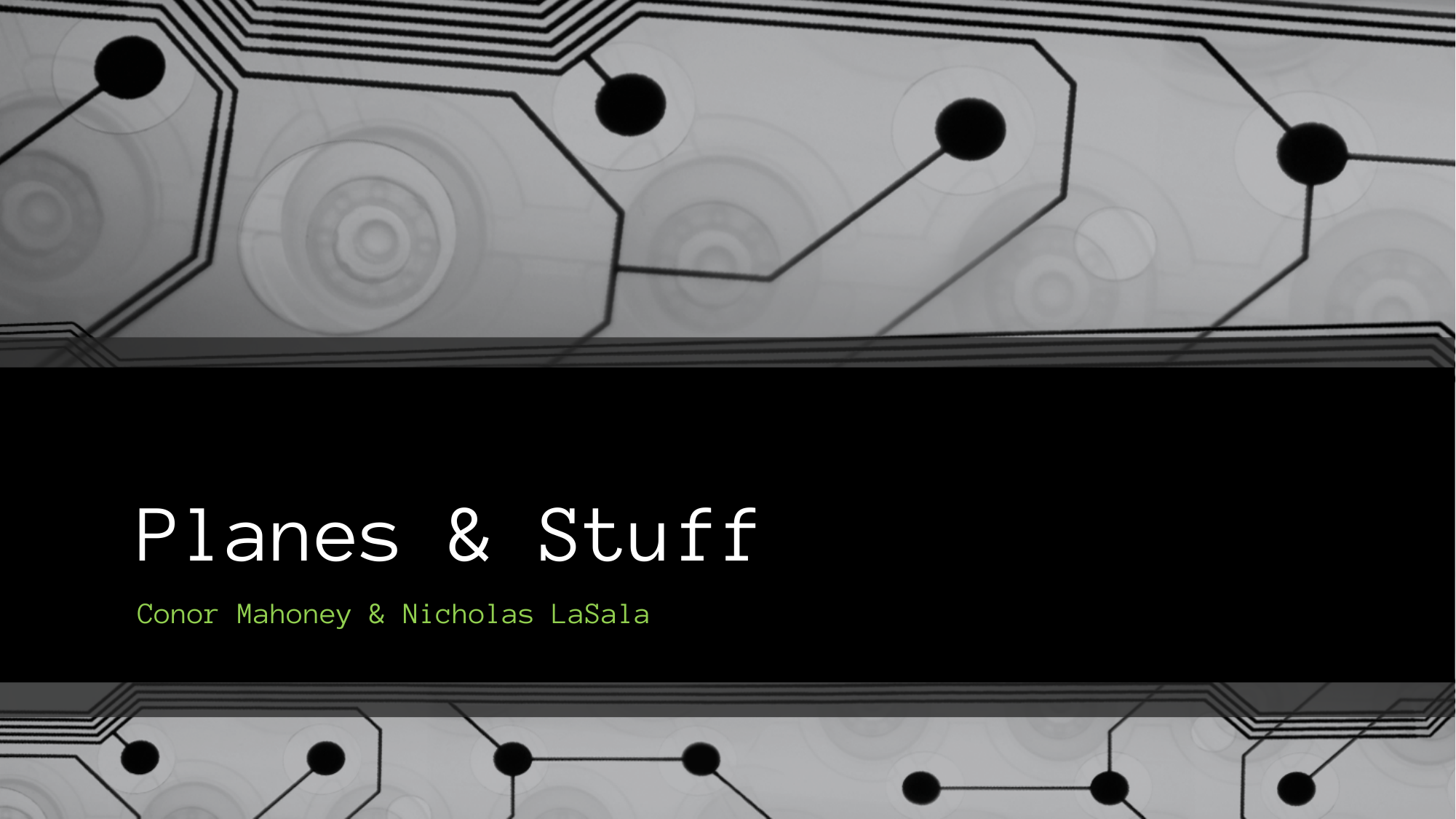

# Planes & Stuff
Conor Mahoney & Nicholas LaSala